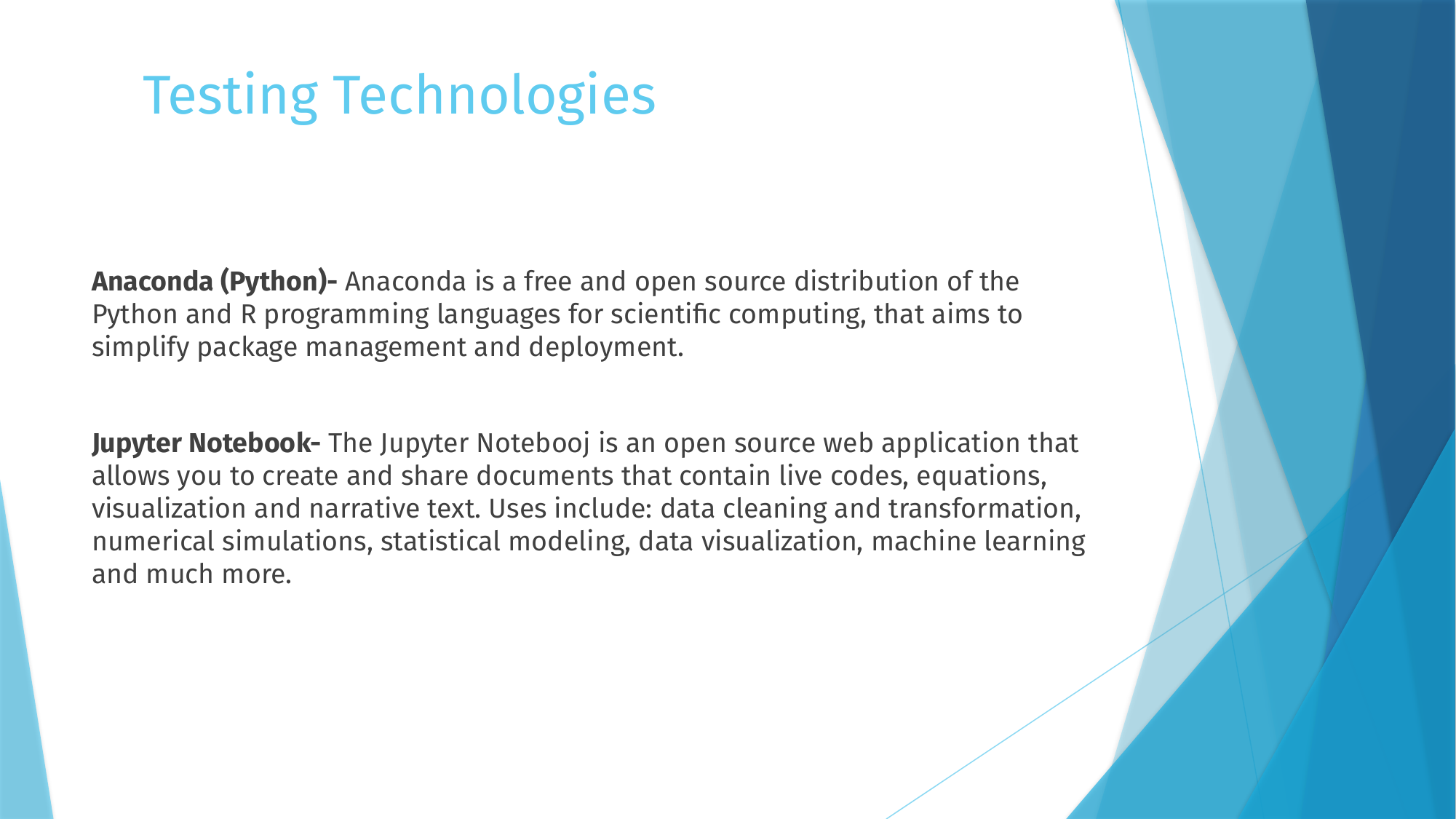

# Testing Technologies
Anaconda (Python)- Anaconda is a free and open source distribution of the Python and R programming languages for scientific computing, that aims to simplify package management and deployment.

Jupyter Notebook- The Jupyter Notebooj is an open source web application that allows you to create and share documents that contain live codes, equations, visualization and narrative text. Uses include: data cleaning and transformation, numerical simulations, statistical modeling, data visualization, machine learning and much more.